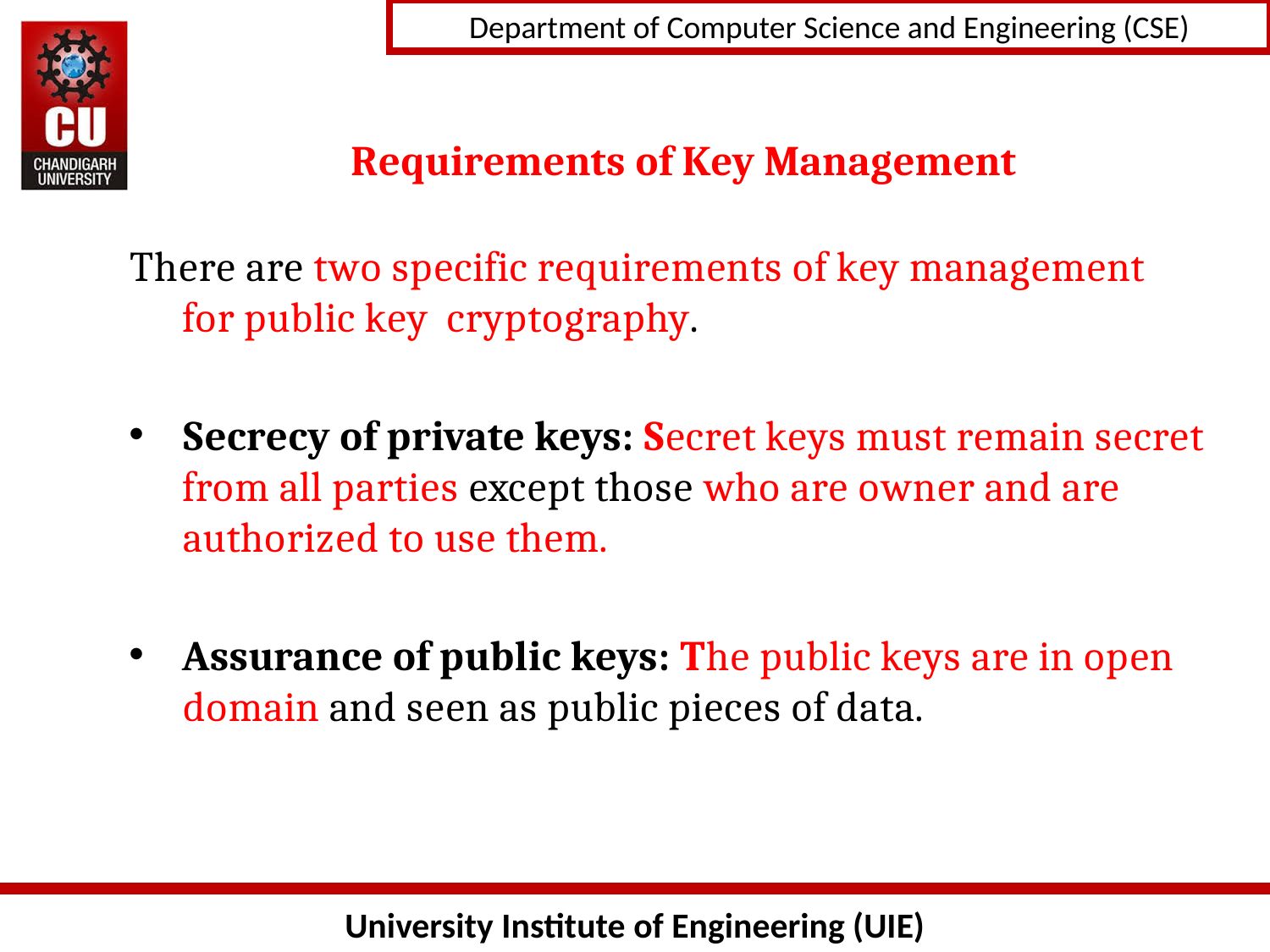

# Requirements of Key Management
There are two specific requirements of key management for public key  cryptography.

Secrecy of private keys: Secret keys must remain secret from all parties except those who are owner and are authorized to use them.

Assurance of public keys: The public keys are in open domain and seen as public pieces of data.